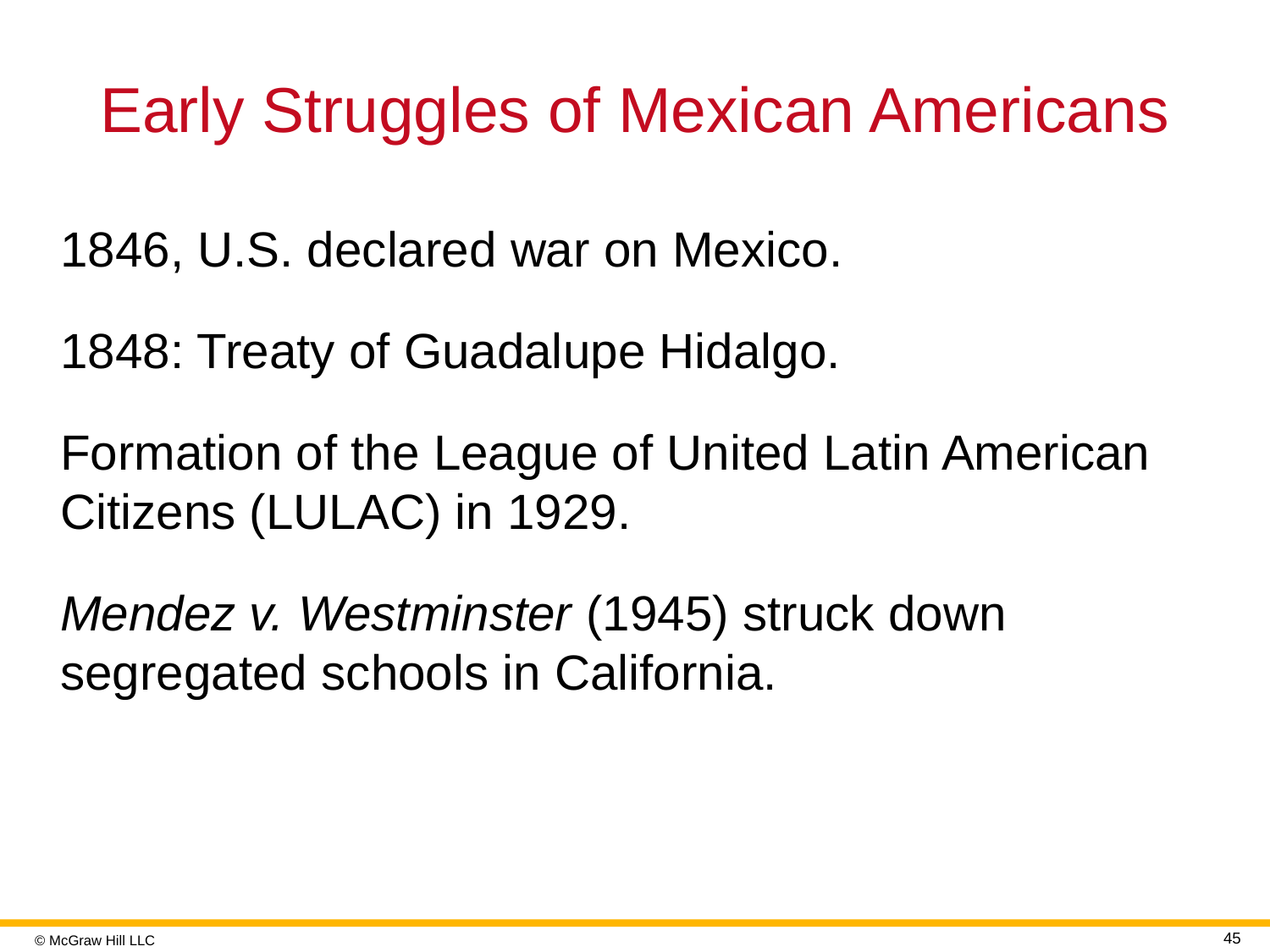

# Early Struggles of Mexican Americans
1846, U.S. declared war on Mexico.
1848: Treaty of Guadalupe Hidalgo.
Formation of the League of United Latin American Citizens (LULAC) in 1929.
Mendez v. Westminster (1945) struck down segregated schools in California.
45